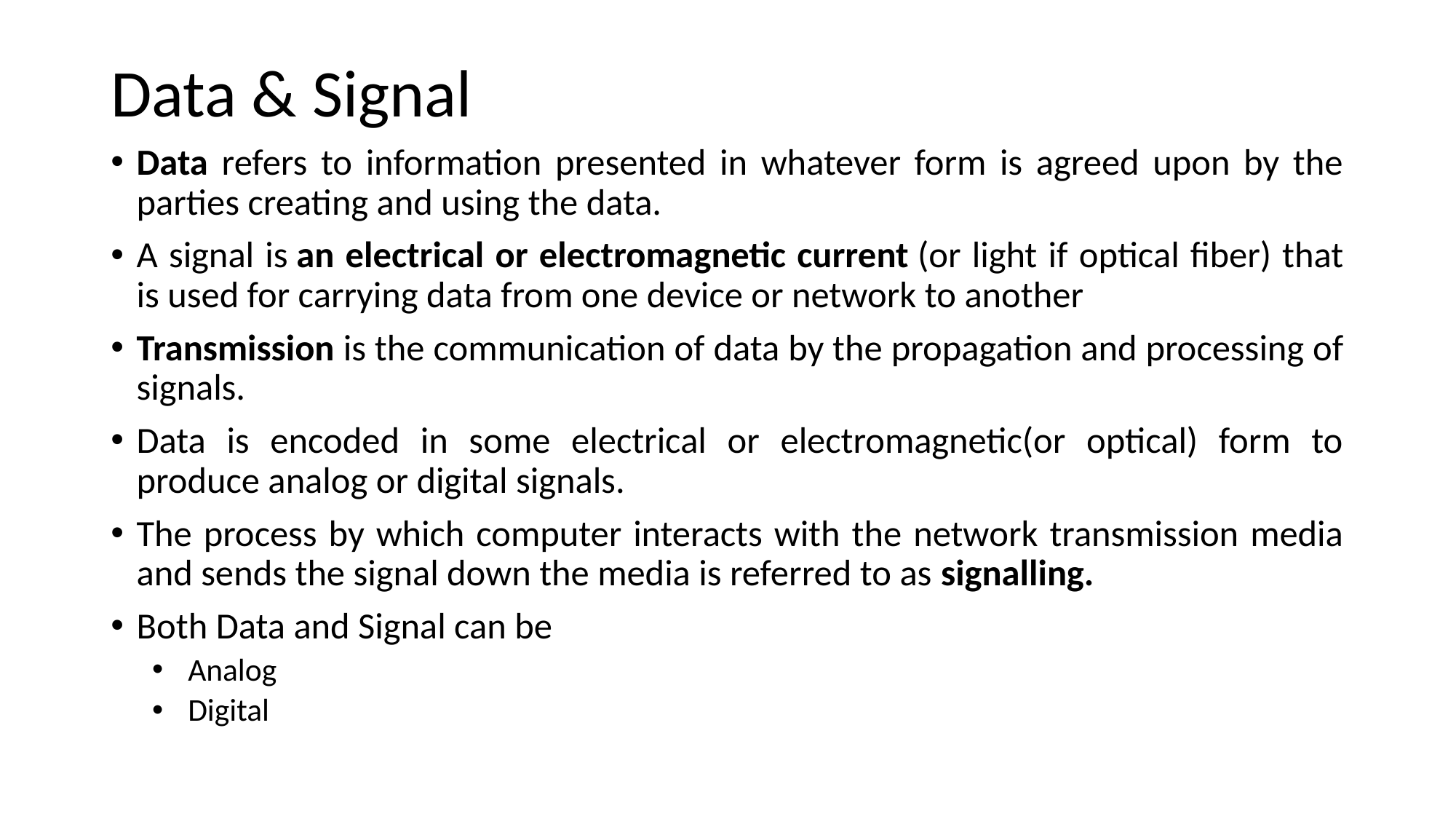

# Data & Signal
Data refers to information presented in whatever form is agreed upon by the parties creating and using the data.
A signal is an electrical or electromagnetic current (or light if optical fiber) that is used for carrying data from one device or network to another
Transmission is the communication of data by the propagation and processing of signals.
Data is encoded in some electrical or electromagnetic(or optical) form to produce analog or digital signals.
The process by which computer interacts with the network transmission media and sends the signal down the media is referred to as signalling.
Both Data and Signal can be
Analog
Digital